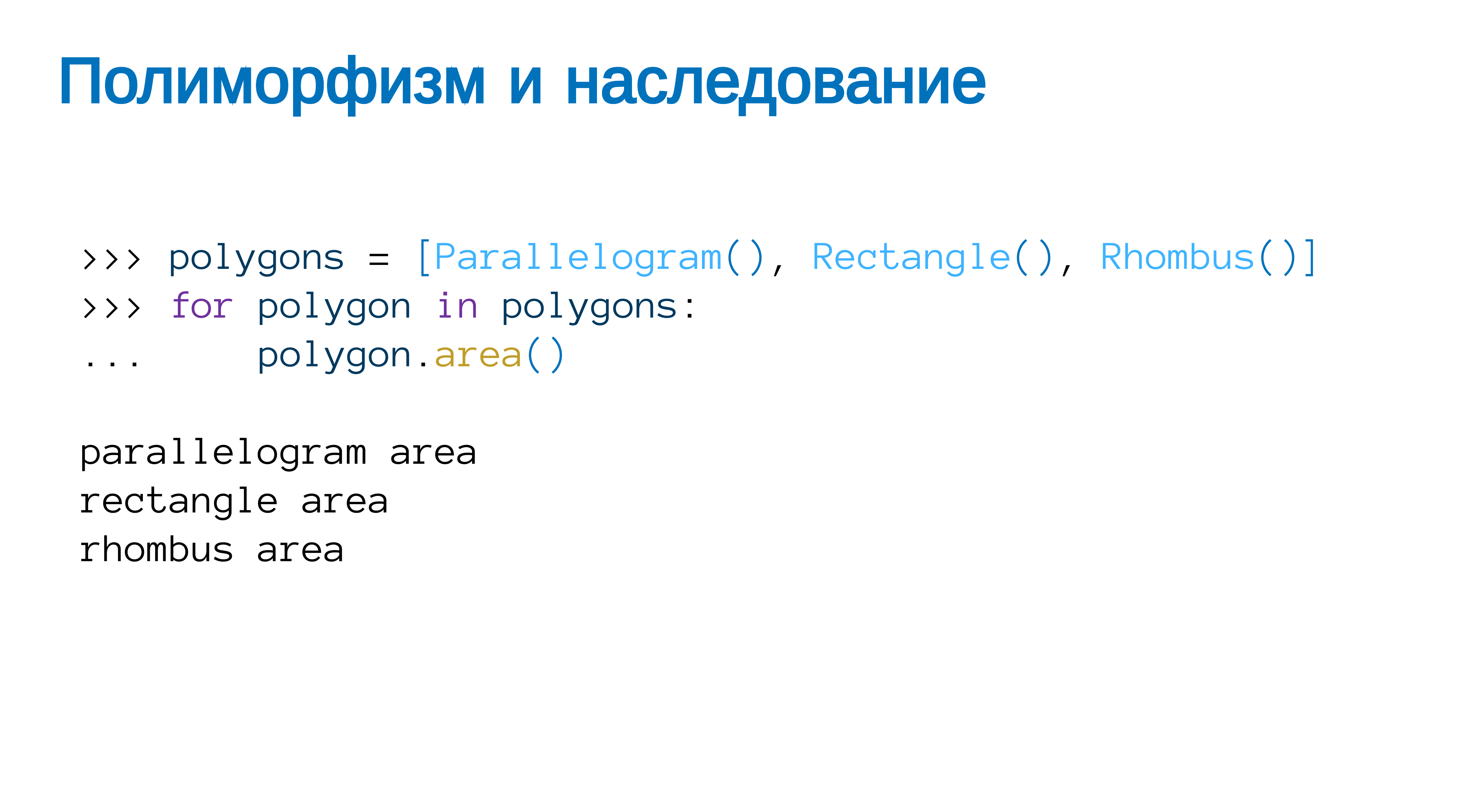

# Полиморфизм и наследование
>>> polygons = [Parallelogram(), Rectangle(), Rhombus()]
>>> for polygon in polygons:
...     polygon.area()

parallelogram area
rectangle area
rhombus area
33